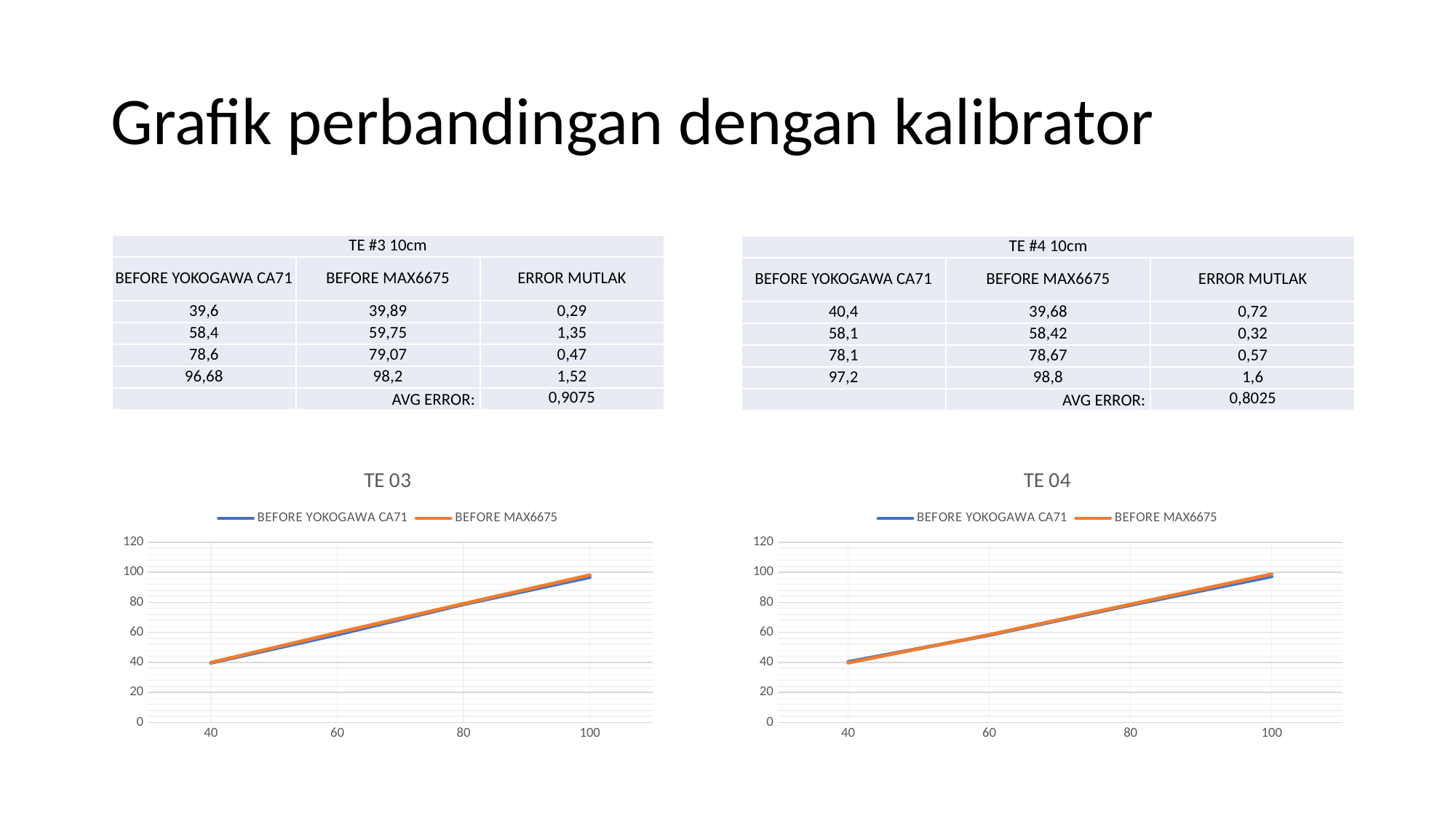

# Grafik perbandingan dengan kalibrator
| TE #3 10cm |  |  |
| --- | --- | --- |
| BEFORE YOKOGAWA CA71 | BEFORE MAX6675 | ERROR MUTLAK |
| 39,6 | 39,89 | 0,29 |
| 58,4 | 59,75 | 1,35 |
| 78,6 | 79,07 | 0,47 |
| 96,68 | 98,2 | 1,52 |
|  | AVG ERROR: | 0,9075 |
| TE #4 10cm |  |  |
| --- | --- | --- |
| BEFORE YOKOGAWA CA71 | BEFORE MAX6675 | ERROR MUTLAK |
| 40,4 | 39,68 | 0,72 |
| 58,1 | 58,42 | 0,32 |
| 78,1 | 78,67 | 0,57 |
| 97,2 | 98,8 | 1,6 |
|  | AVG ERROR: | 0,8025 |

### Chart: TE 03

| Category | BEFORE YOKOGAWA CA71 | BEFORE MAX6675 |
|---|---|---|
| 40 | 39.6 | 39.89 |
| 60 | 58.4 | 59.75 |
| 80 | 78.6 | 79.07 |
| 100 | 96.68 | 98.2 |

### Chart: TE 04

| Category | BEFORE YOKOGAWA CA71 | BEFORE MAX6675 |
|---|---|---|
| 40 | 40.4 | 39.68 |
| 60 | 58.1 | 58.42 |
| 80 | 78.1 | 78.67 |
| 100 | 97.2 | 98.8 |